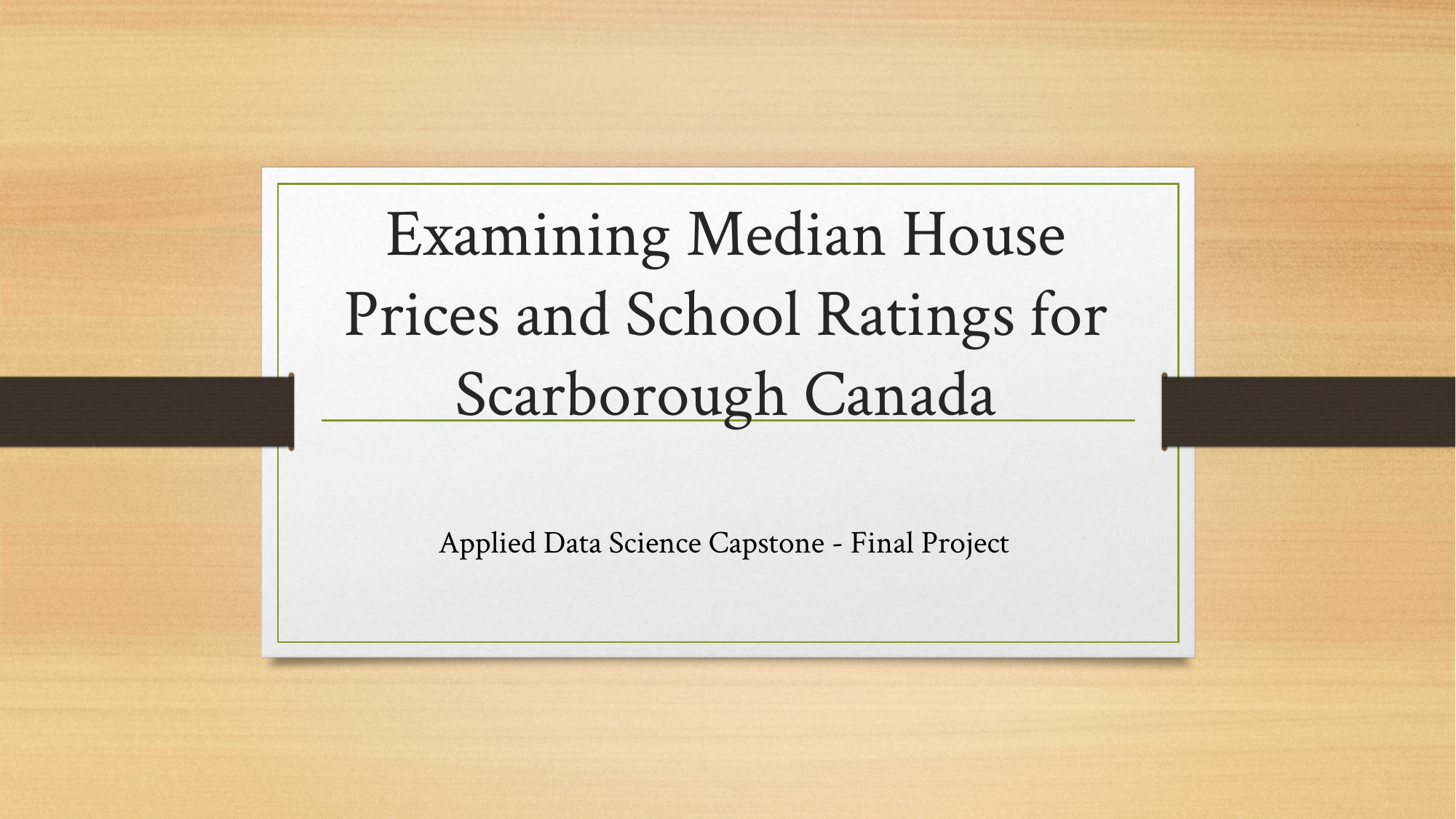

# Examining Median House Prices and School Ratings for Scarborough Canada
Applied Data Science Capstone - Final Project